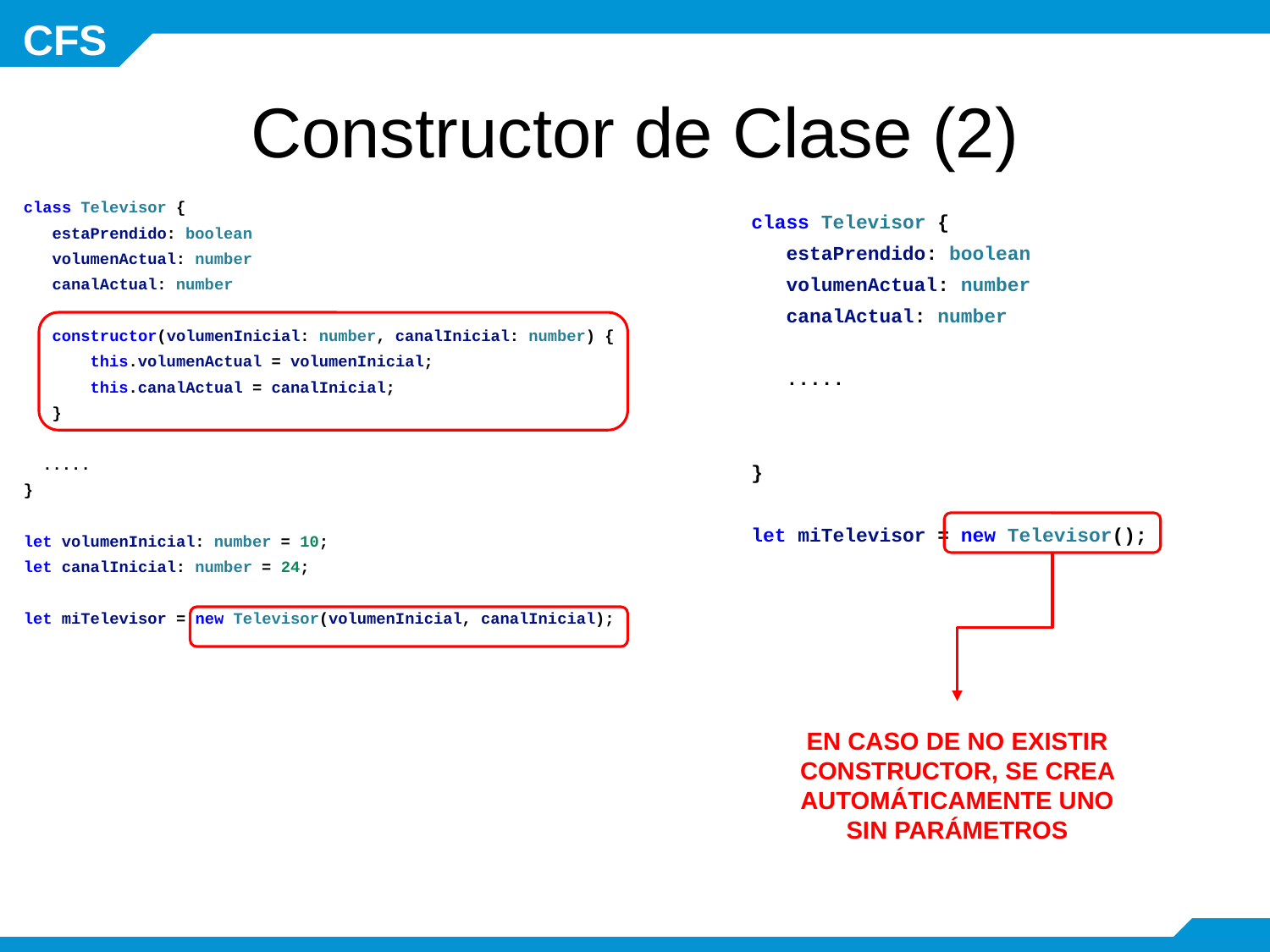

# Constructor de Clase (2)
class Televisor {
   estaPrendido: boolean
   volumenActual: number
   canalActual: number

   constructor(volumenInicial: number, canalInicial: number) {
       this.volumenActual = volumenInicial;
       this.canalActual = canalInicial;
   }

  .....
}

let volumenInicial: number = 10;
let canalInicial: number = 24;

let miTelevisor = new Televisor(volumenInicial, canalInicial);
class Televisor {
   estaPrendido: boolean
   volumenActual: number
   canalActual: number

   .....

}

let miTelevisor = new Televisor();

EN CASO DE NO EXISTIR CONSTRUCTOR, SE CREA AUTOMÁTICAMENTE UNO SIN PARÁMETROS